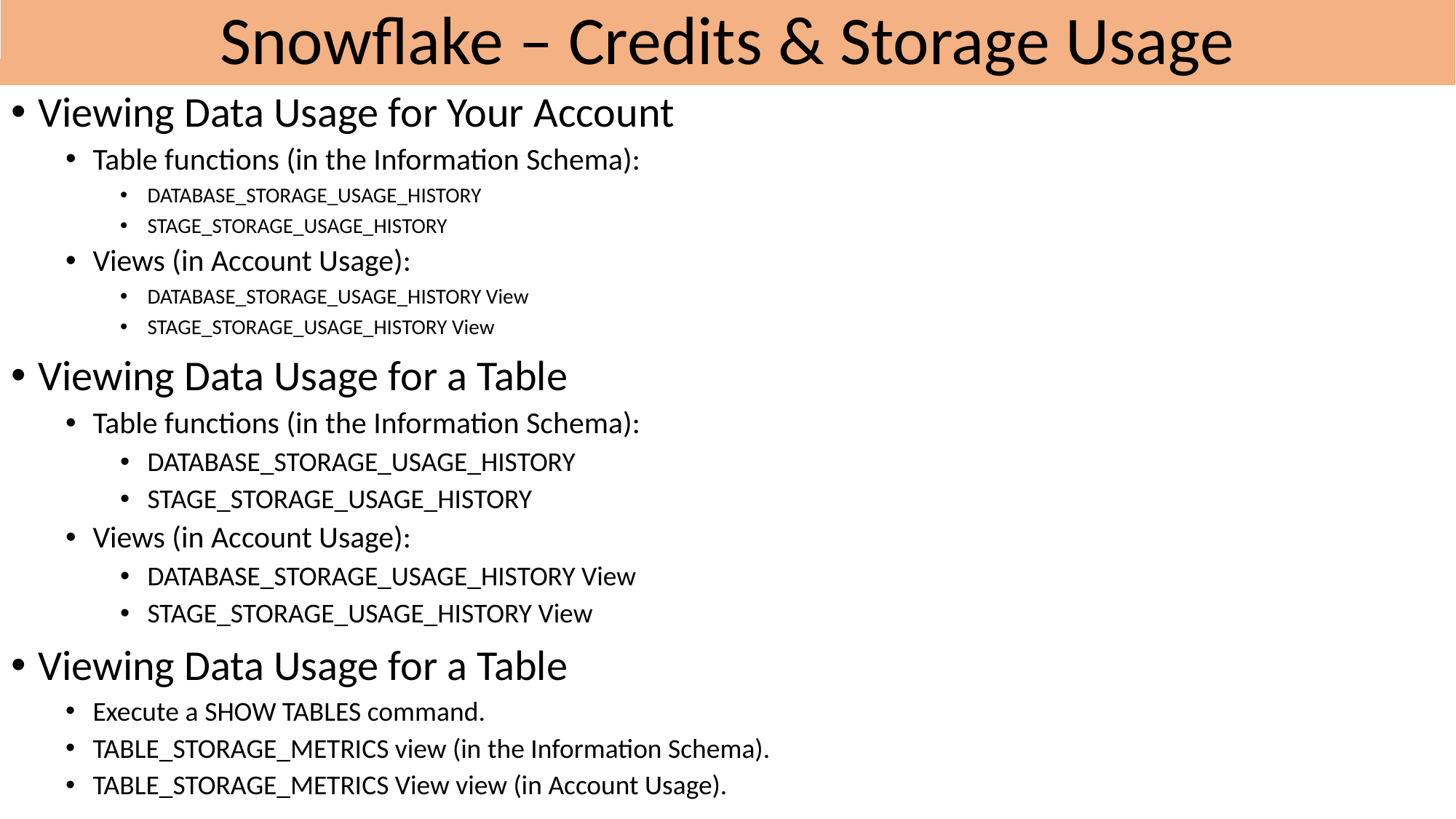

# Snowflake – Credits & Storage Usage

Viewing Data Usage for Your Account
Table functions (in the Information Schema):
DATABASE_STORAGE_USAGE_HISTORY
STAGE_STORAGE_USAGE_HISTORY
Views (in Account Usage):
DATABASE_STORAGE_USAGE_HISTORY View
STAGE_STORAGE_USAGE_HISTORY View
Viewing Data Usage for a Table
Table functions (in the Information Schema):
DATABASE_STORAGE_USAGE_HISTORY
STAGE_STORAGE_USAGE_HISTORY
Views (in Account Usage):
DATABASE_STORAGE_USAGE_HISTORY View
STAGE_STORAGE_USAGE_HISTORY View
Viewing Data Usage for a Table
Execute a SHOW TABLES command.
TABLE_STORAGE_METRICS view (in the Information Schema).
TABLE_STORAGE_METRICS View view (in Account Usage).